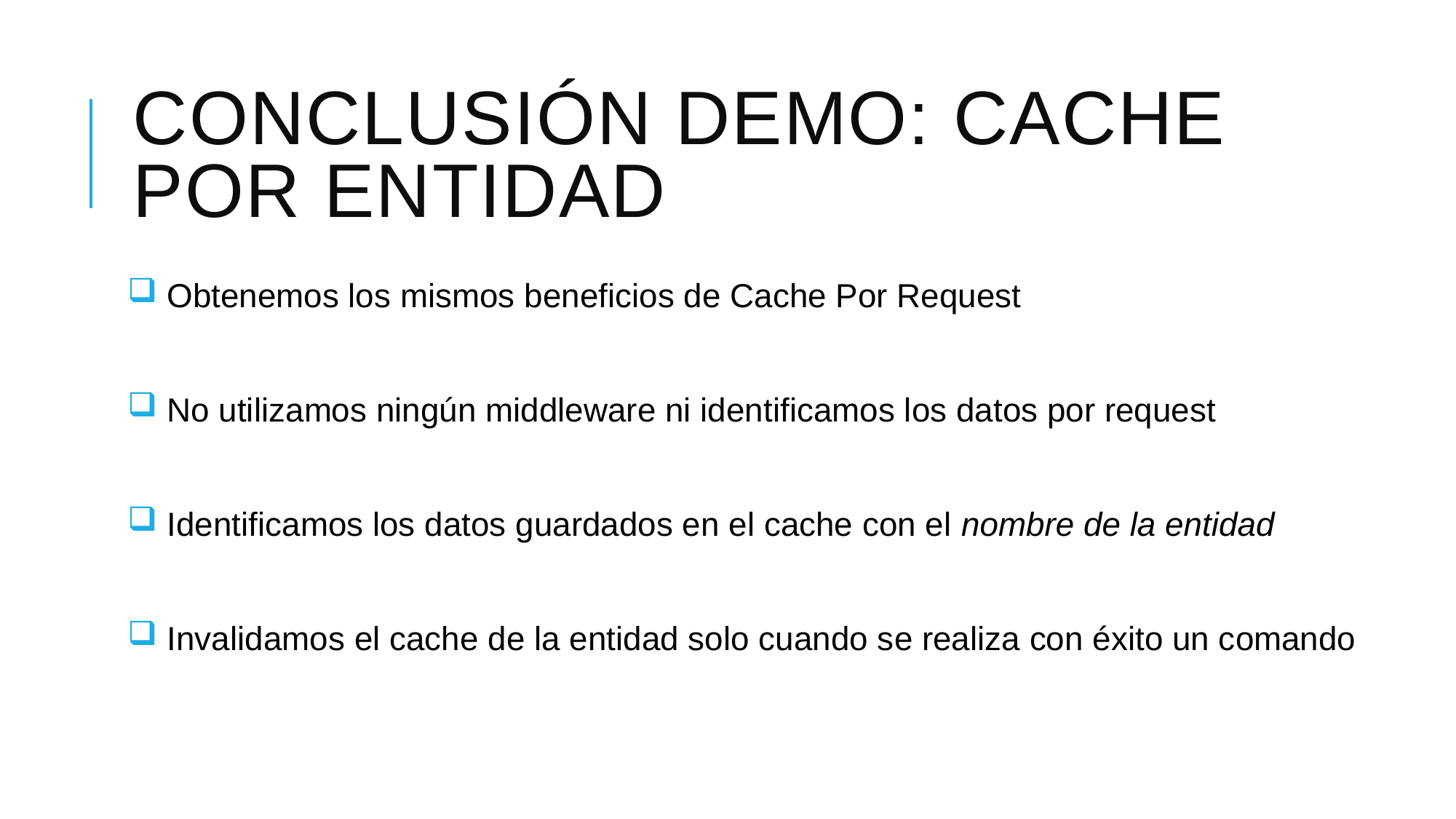

# Conclusión demo: Cache por entidad
 Obtenemos los mismos beneficios de Cache Por Request

 No utilizamos ningún middleware ni identificamos los datos por request

 Identificamos los datos guardados en el cache con el nombre de la entidad

 Invalidamos el cache de la entidad solo cuando se realiza con éxito un comando